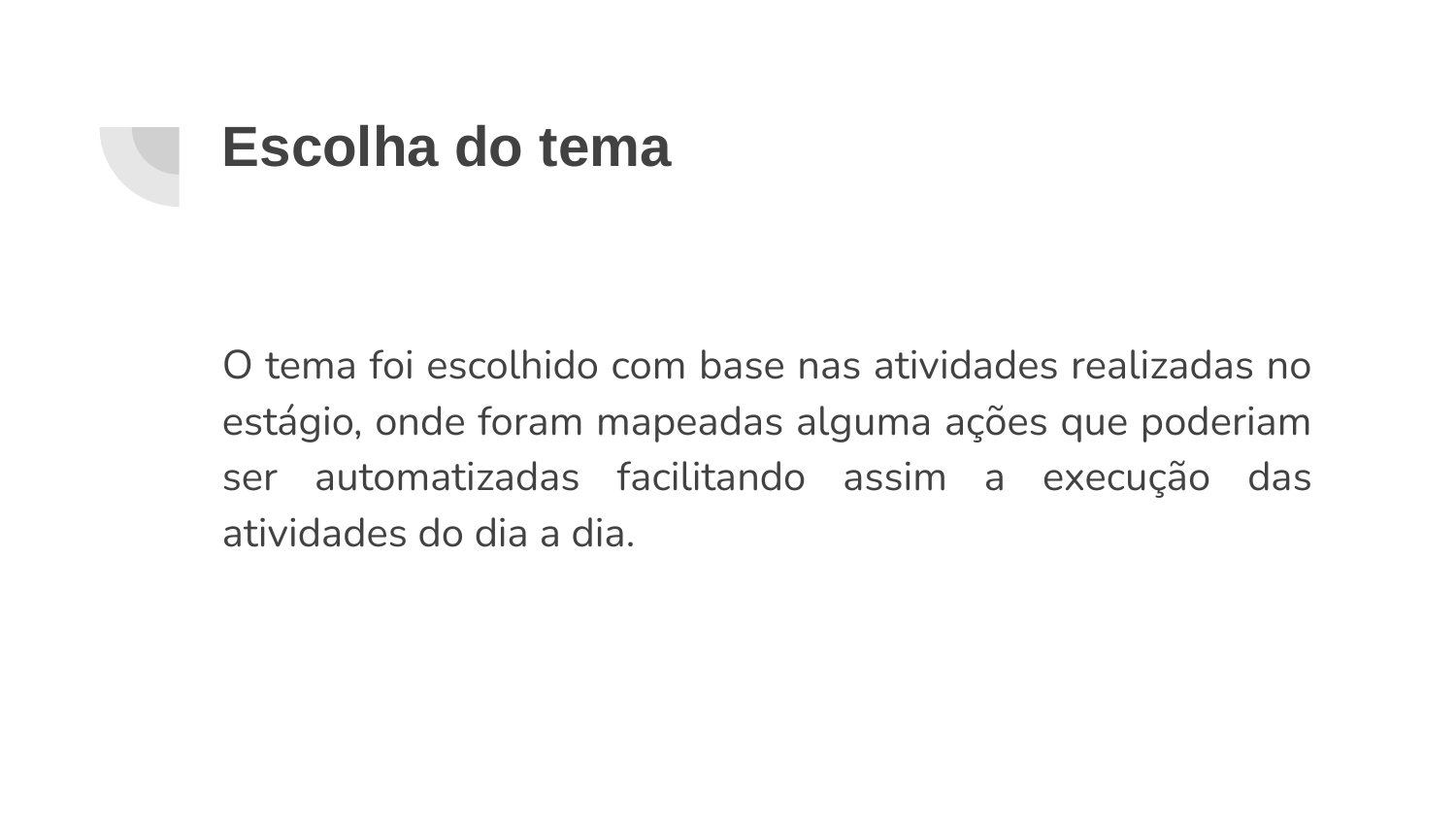

# Escolha do tema
O tema foi escolhido com base nas atividades realizadas no estágio, onde foram mapeadas alguma ações que poderiam ser automatizadas facilitando assim a execução das atividades do dia a dia.